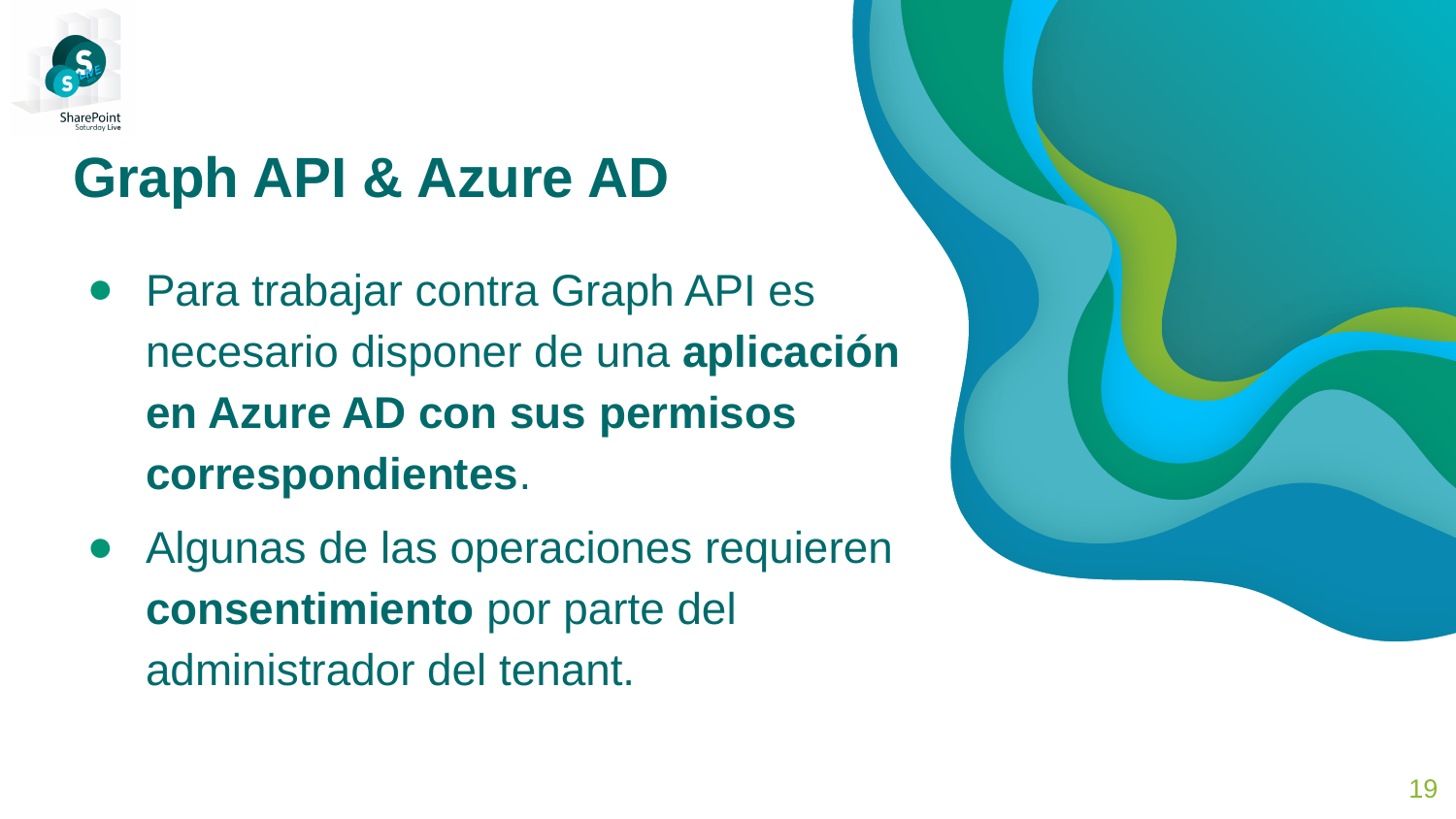

# Graph API & Azure AD
Para trabajar contra Graph API es necesario disponer de una aplicación en Azure AD con sus permisos correspondientes.
Algunas de las operaciones requieren consentimiento por parte del administrador del tenant.

19